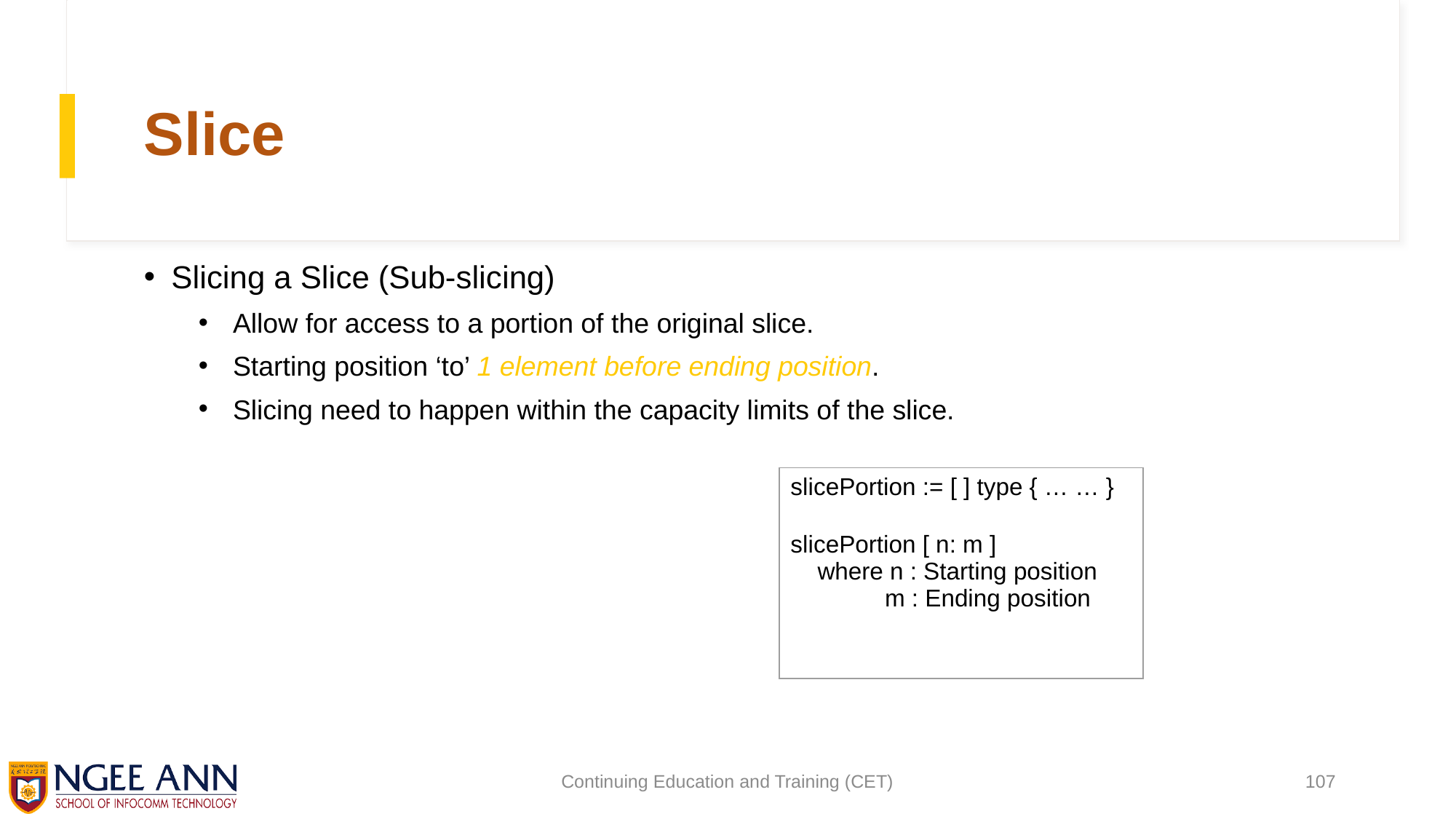

# Slice
Slicing a Slice (Sub-slicing)
Allow for access to a portion of the original slice.
Starting position ‘to’ 1 element before ending position.
Slicing need to happen within the capacity limits of the slice.

| slicePortion := [ ] type { … … } slicePortion [ n: m ]     where n : Starting position               m : Ending position |
| --- |
Continuing Education and Training (CET)
107